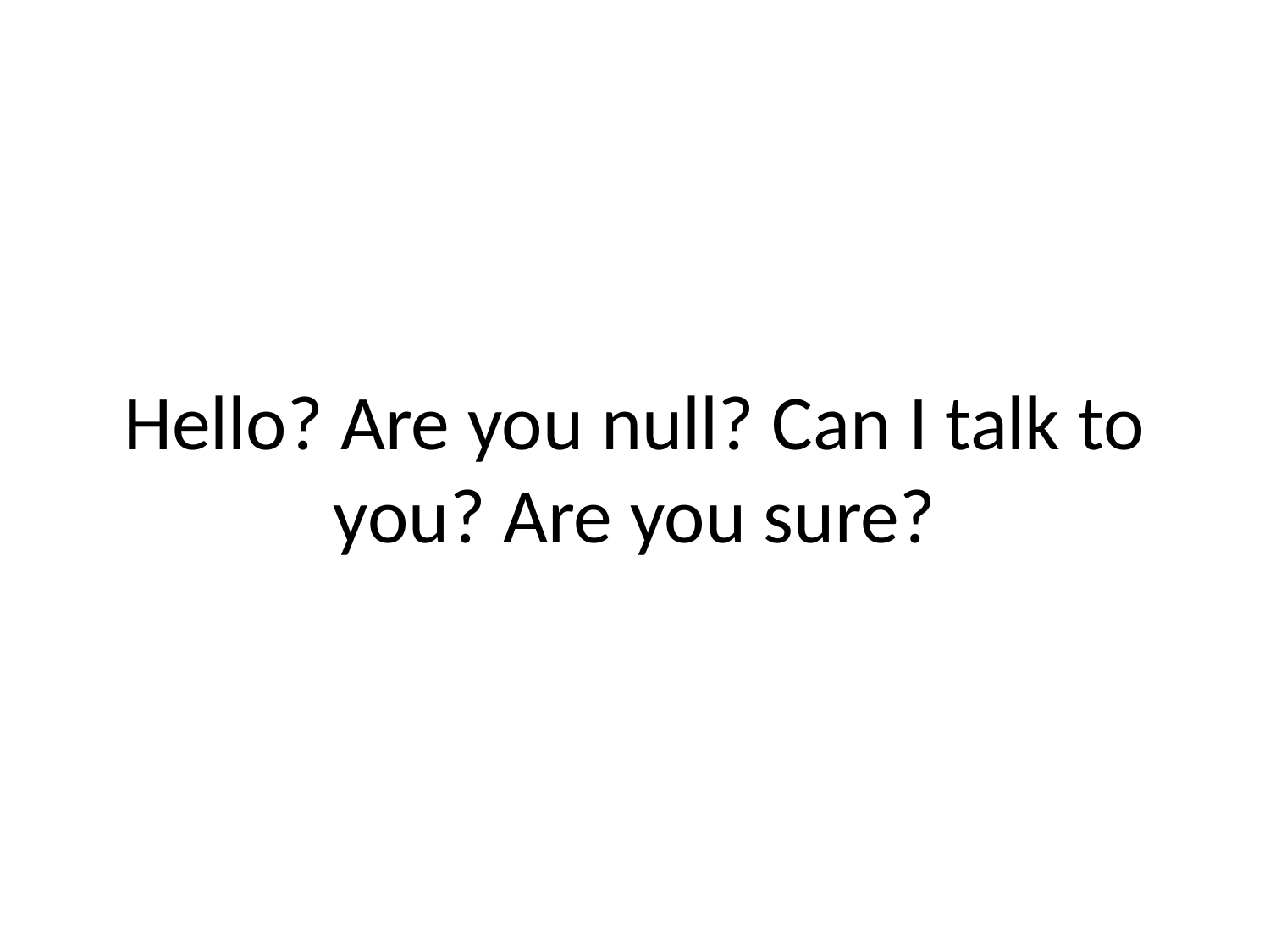

# Hello? Are you null? Can I talk to you? Are you sure?